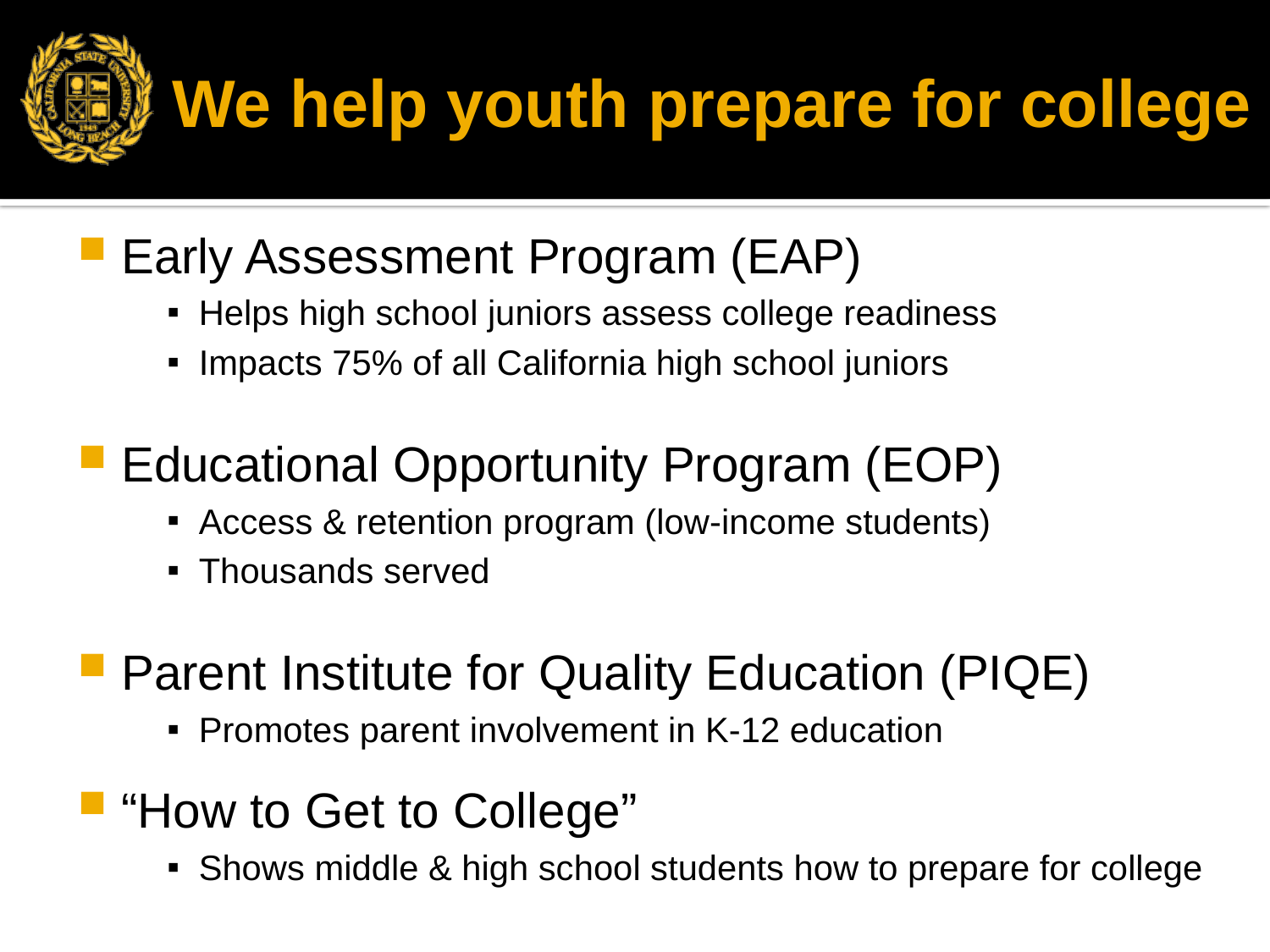

# We help youth prepare for college
Early Assessment Program (EAP)
Helps high school juniors assess college readiness
Impacts 75% of all California high school juniors

Educational Opportunity Program (EOP)
Access & retention program (low-income students)
Thousands served

Parent Institute for Quality Education (PIQE)
Promotes parent involvement in K-12 education

“How to Get to College”
Shows middle & high school students how to prepare for college